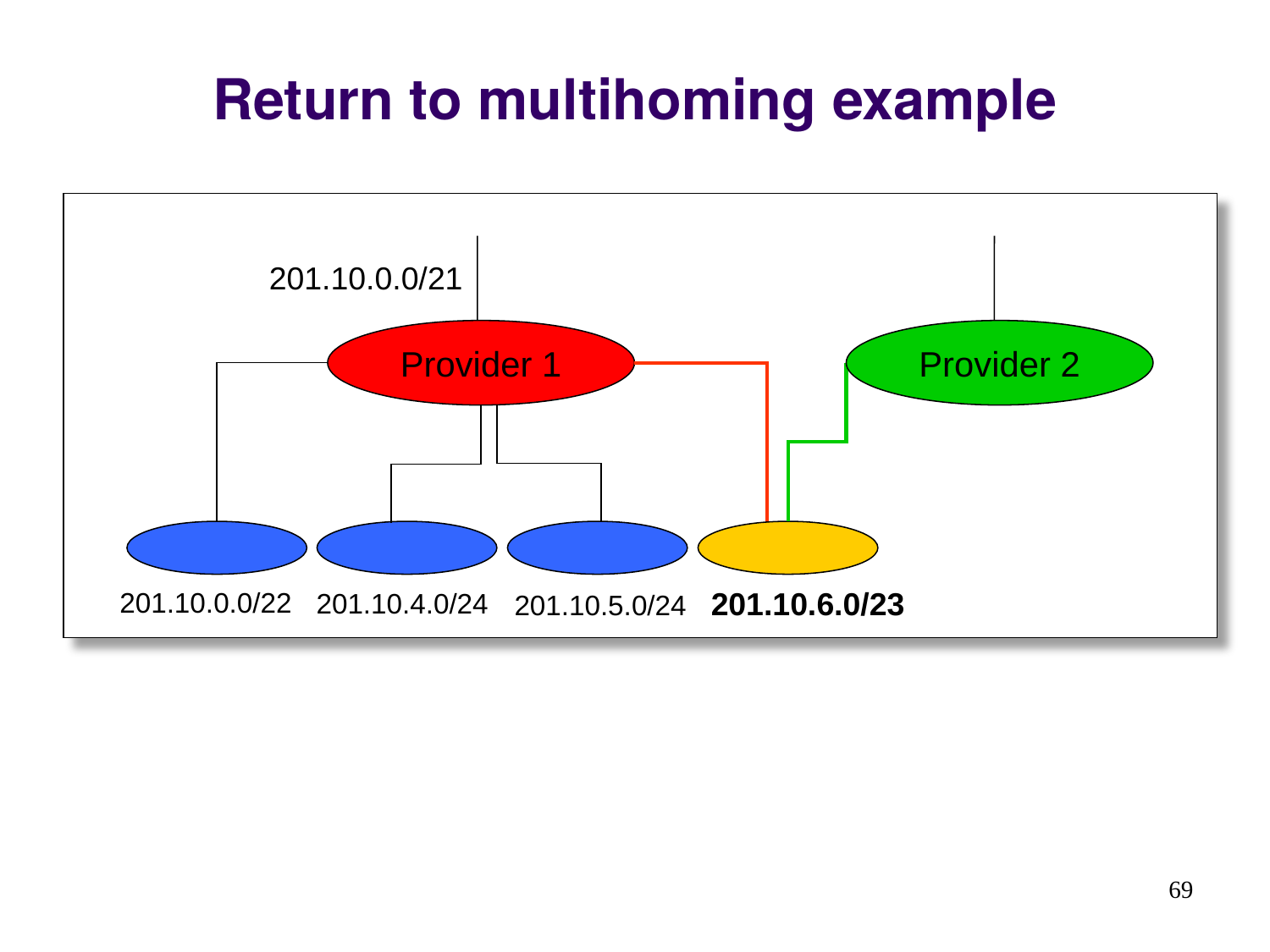

# Return to multihoming example

201.10.0.0/21
Provider 1
Provider 2

201.10.6.0/23
201.10.0.0/22
201.10.4.0/24
201.10.5.0/24
69